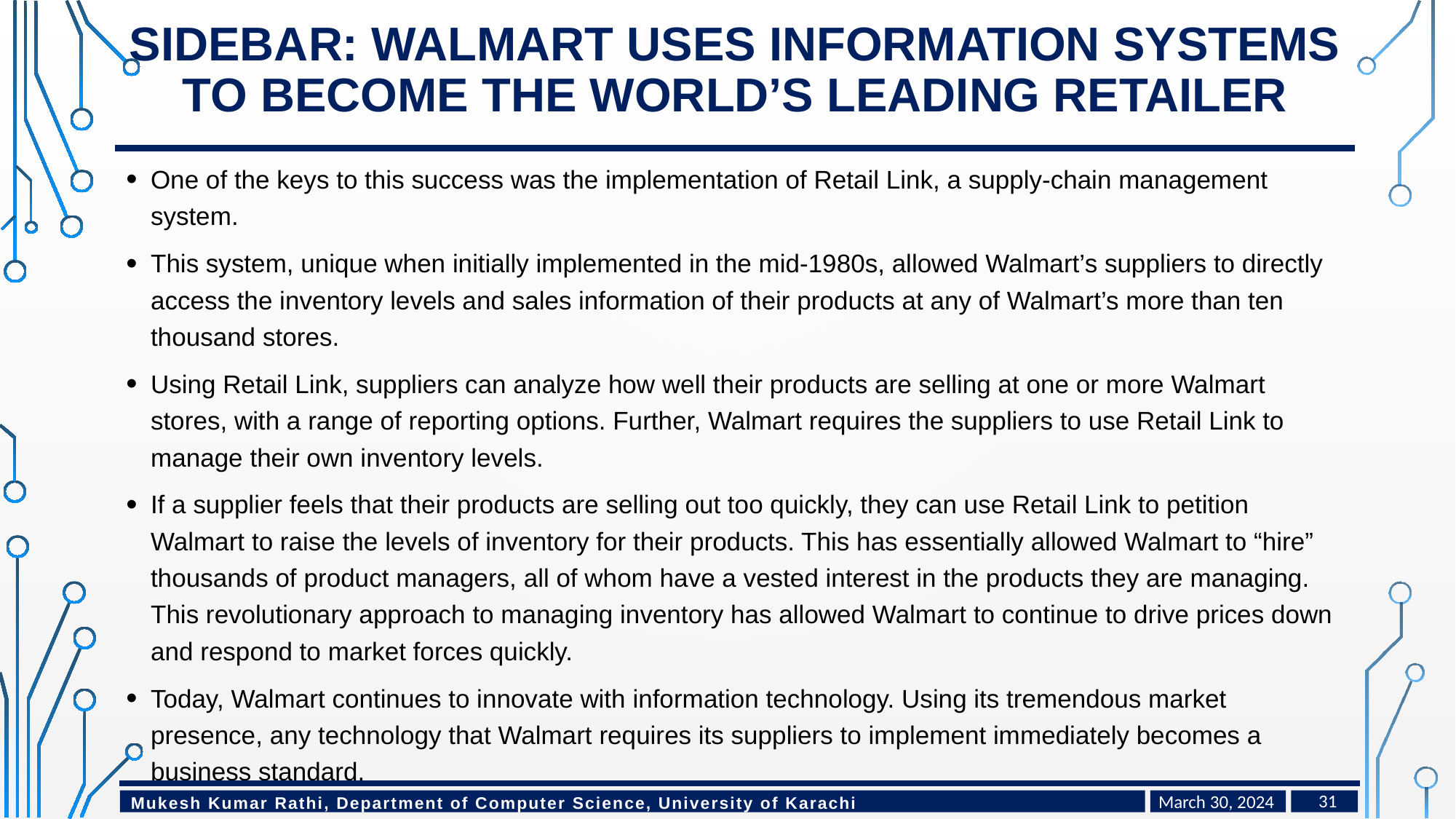

# Sidebar: Walmart Uses Information Systems to Become the World’s Leading Retailer
One of the keys to this success was the implementation of Retail Link, a supply-chain management system.
This system, unique when initially implemented in the mid-1980s, allowed Walmart’s suppliers to directly access the inventory levels and sales information of their products at any of Walmart’s more than ten thousand stores.
Using Retail Link, suppliers can analyze how well their products are selling at one or more Walmart stores, with a range of reporting options. Further, Walmart requires the suppliers to use Retail Link to manage their own inventory levels.
If a supplier feels that their products are selling out too quickly, they can use Retail Link to petition Walmart to raise the levels of inventory for their products. This has essentially allowed Walmart to “hire” thousands of product managers, all of whom have a vested interest in the products they are managing. This revolutionary approach to managing inventory has allowed Walmart to continue to drive prices down and respond to market forces quickly.
Today, Walmart continues to innovate with information technology. Using its tremendous market presence, any technology that Walmart requires its suppliers to implement immediately becomes a business standard.

March 30, 2024
31